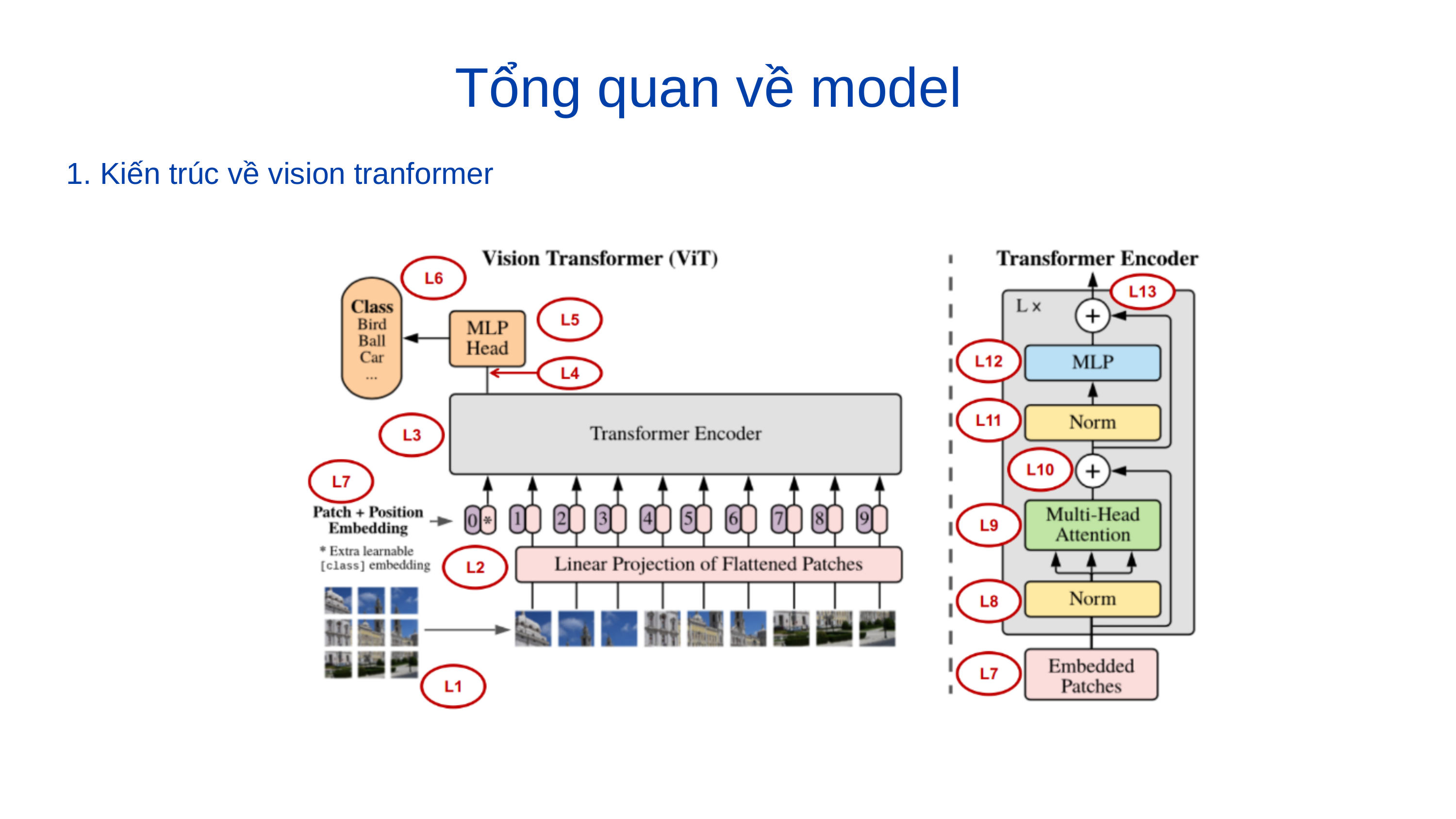

Tổng quan về model
1. Kiến trúc về vision tranformer